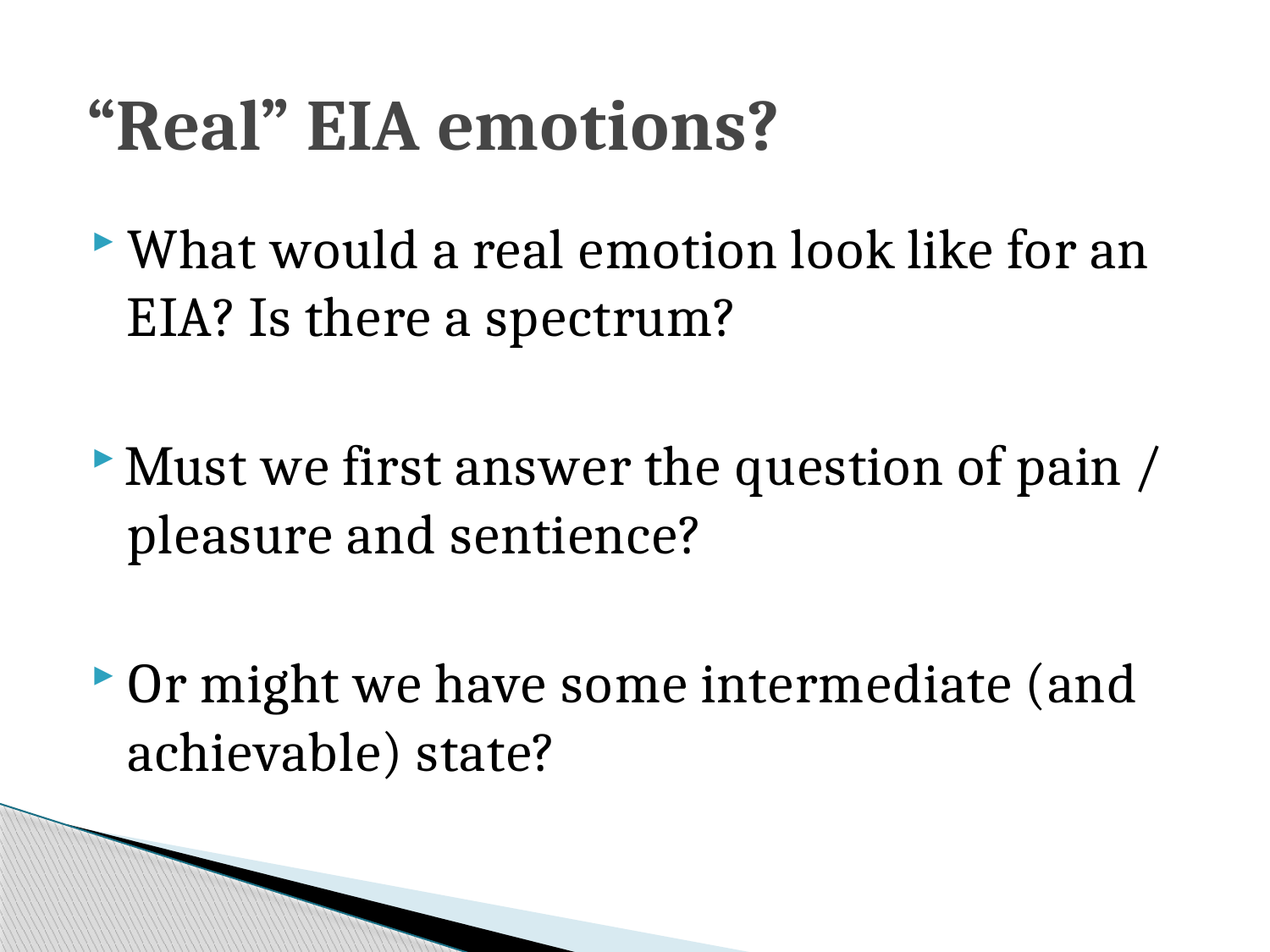

# “Real” EIA emotions?
What would a real emotion look like for an EIA? Is there a spectrum?

Must we first answer the question of pain / pleasure and sentience?

Or might we have some intermediate (and achievable) state?